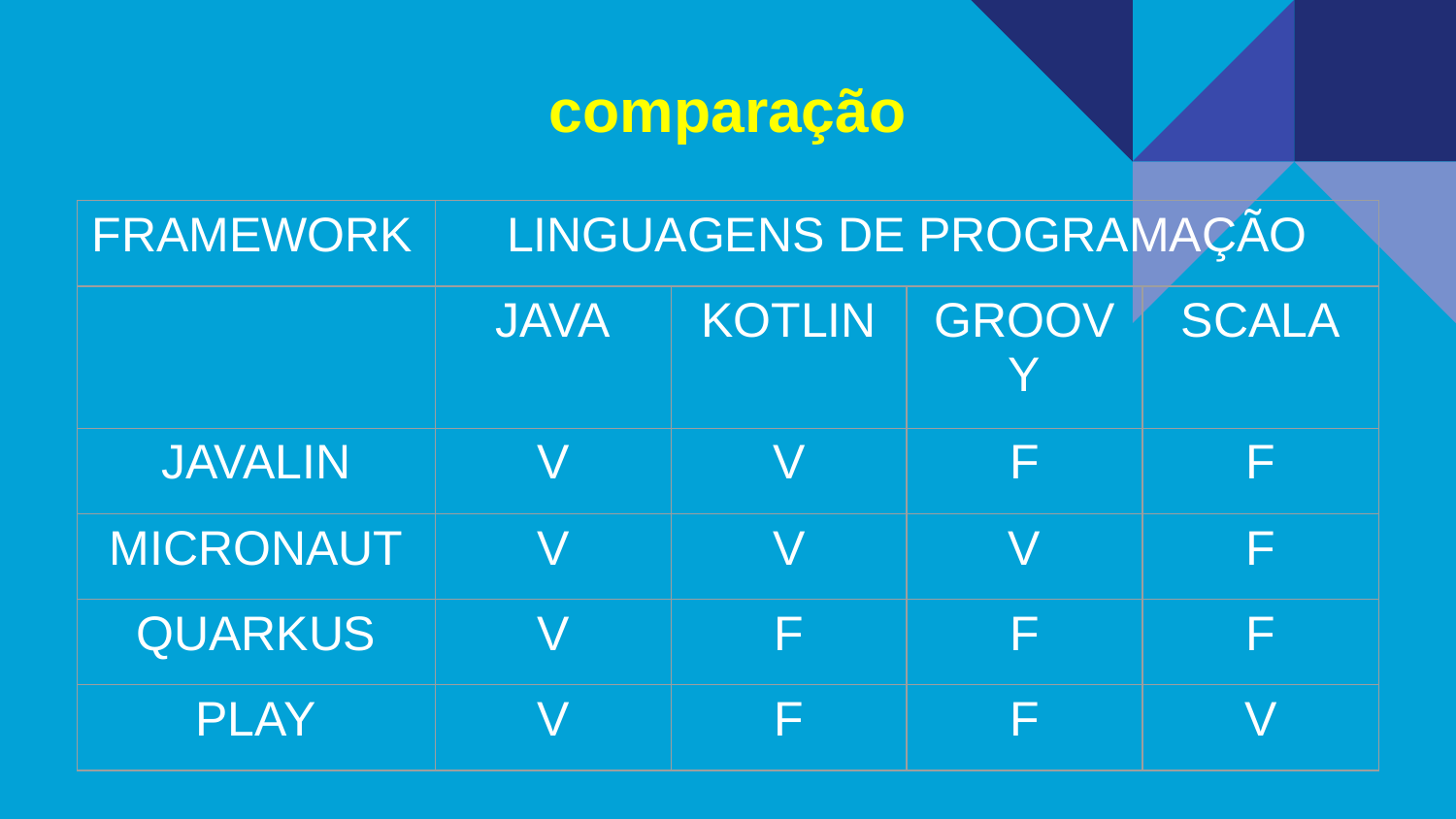

comparação
| FRAMEWORK | LINGUAGENS DE PROGRAMAÇÃO |  |  |  |
| --- | --- | --- | --- | --- |
|  | JAVA | KOTLIN | GROOVY | SCALA |
| JAVALIN | V | V | F | F |
| MICRONAUT | V | V | V | F |
| QUARKUS | V | F | F | F |
| PLAY | V | F | F | V |